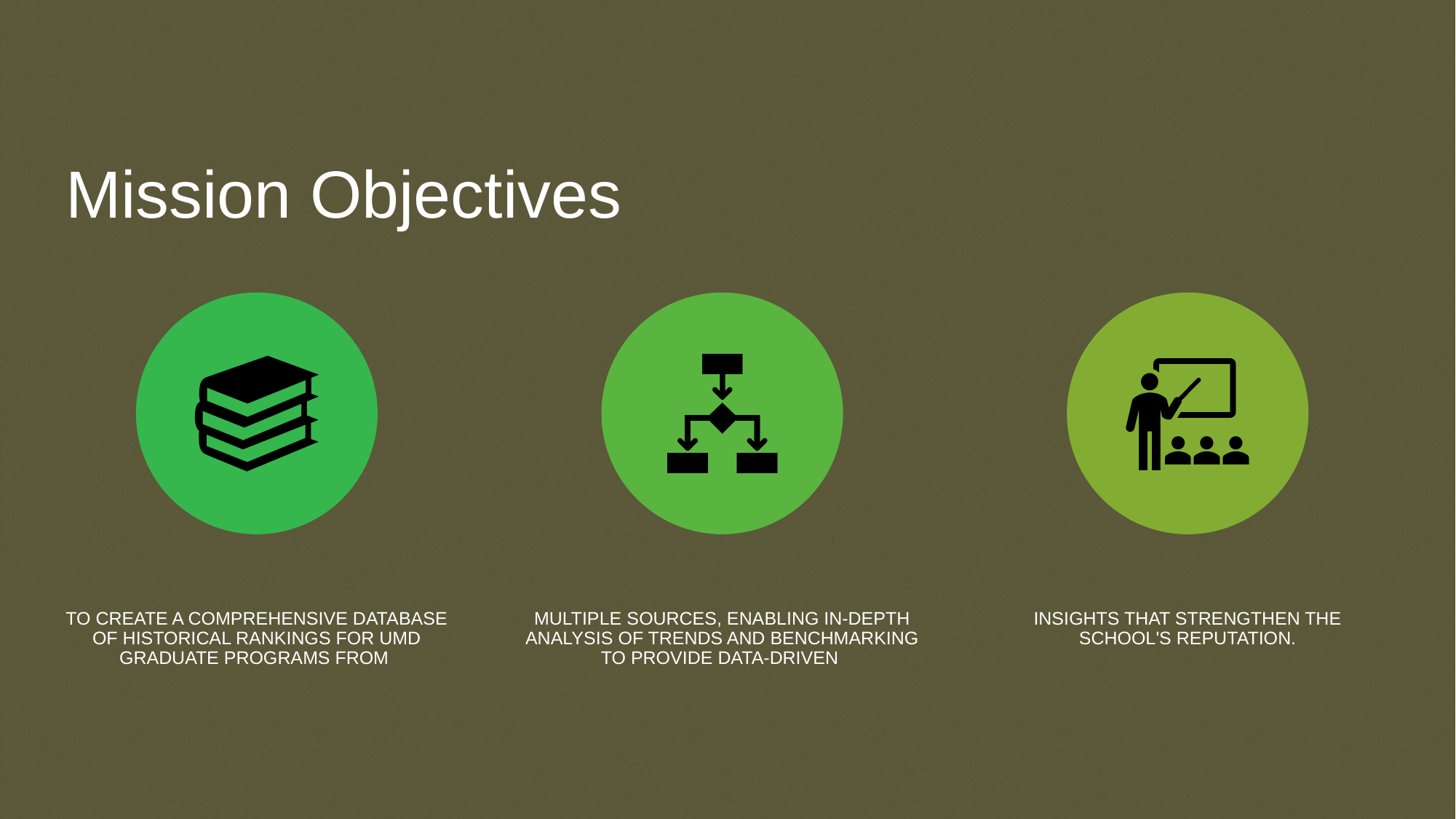

# Mission Objectives
To create a comprehensive database of historical rankings for UMD graduate programs from
multiple sources, enabling in-depth analysis of trends and benchmarking to provide data-driven
insights that strengthen the school's reputation.